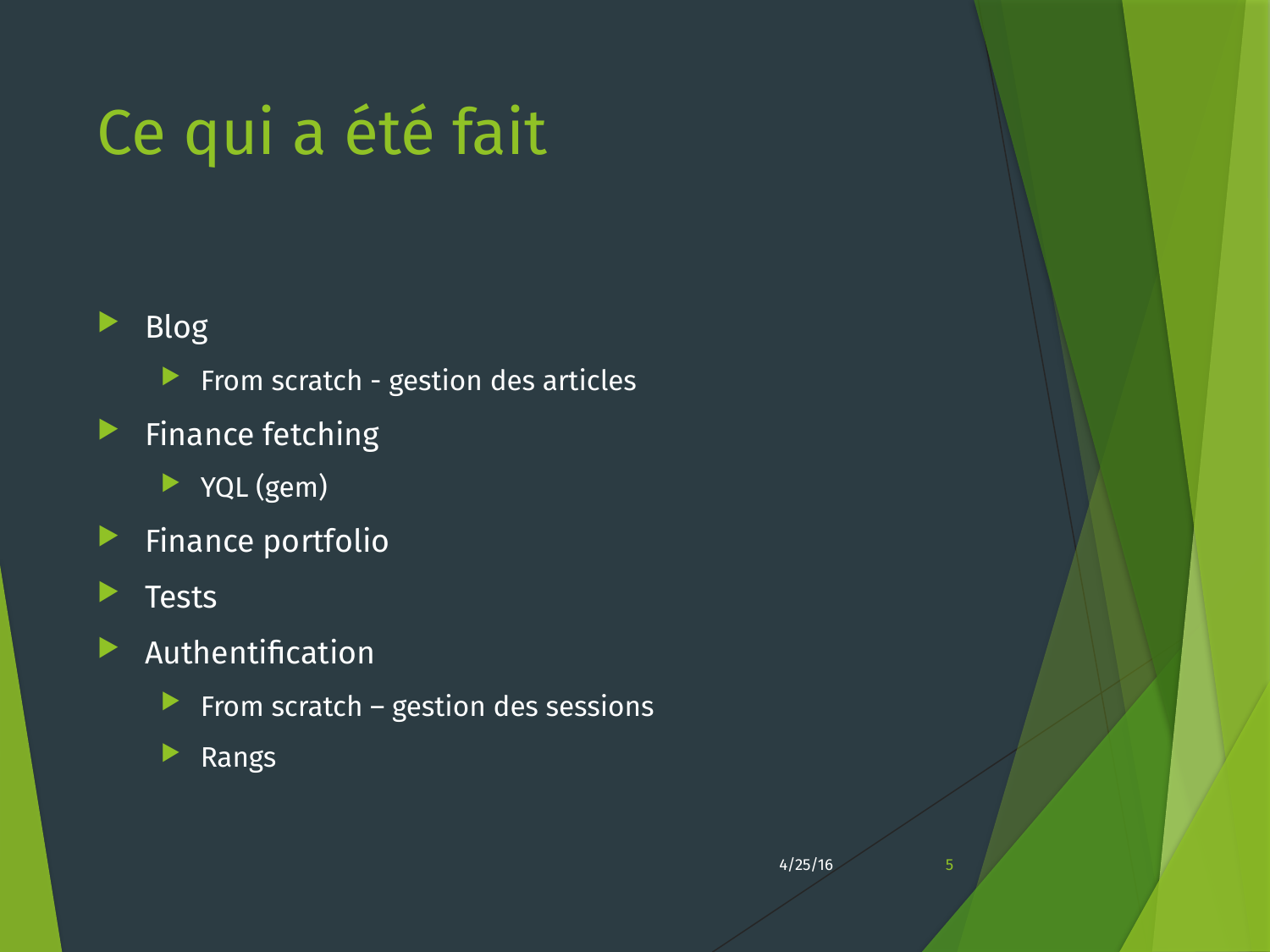

# Ce qui a été fait
Blog
From scratch - gestion des articles
Finance fetching
YQL (gem)
Finance portfolio
Tests
Authentification
From scratch – gestion des sessions
Rangs
4/25/16
5